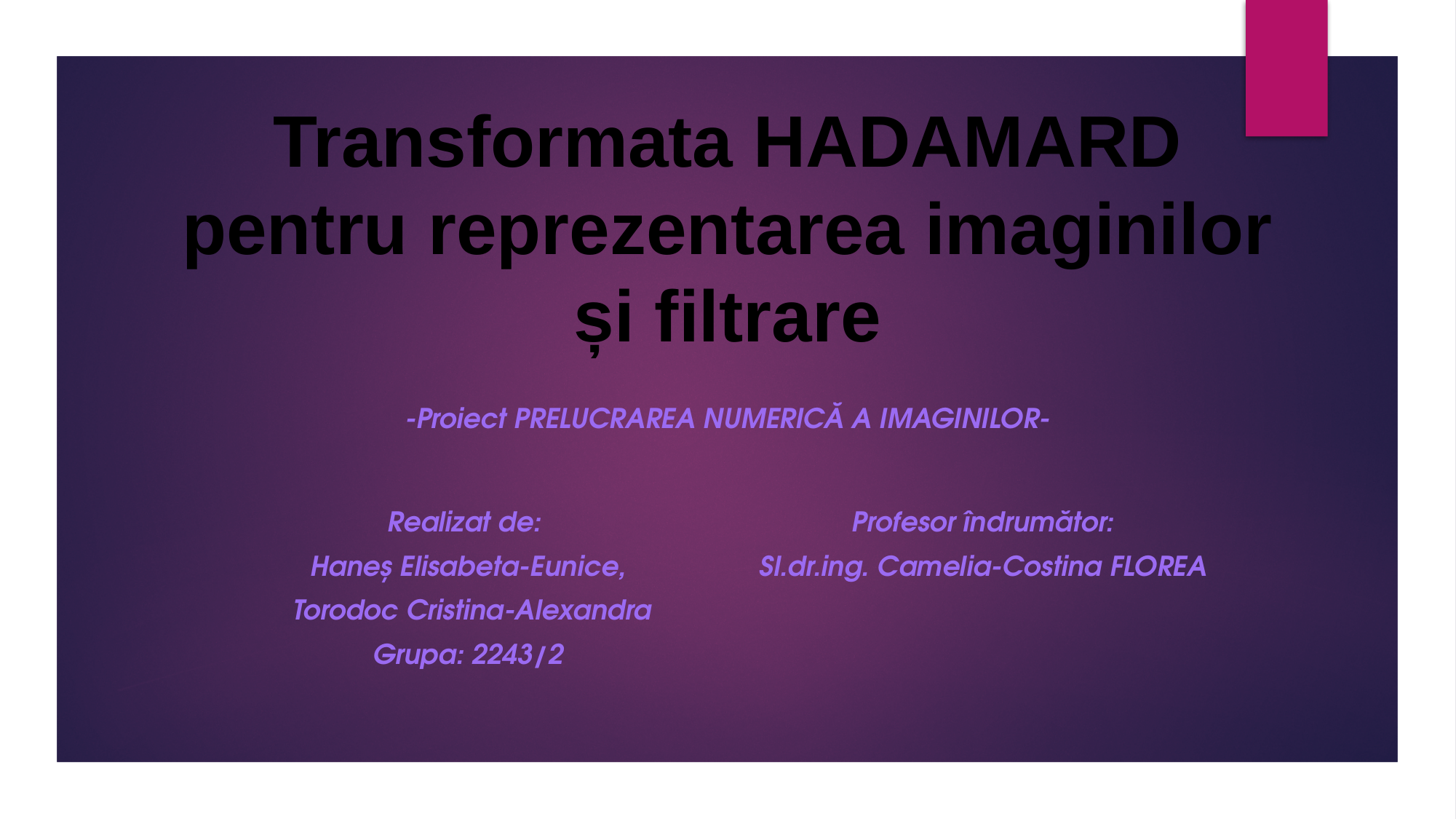

Transformata HADAMARD pentru reprezentarea imaginilor și filtrare
-Proiect PRELUCRAREA NUMERICĂ A IMAGINILOR-

Realizat de:
Haneș Elisabeta-Eunice,
 Torodoc Cristina-Alexandra
Grupa: 2243/2
Profesor îndrumător:
Sl.dr.ing. Camelia-Costina FLOREA